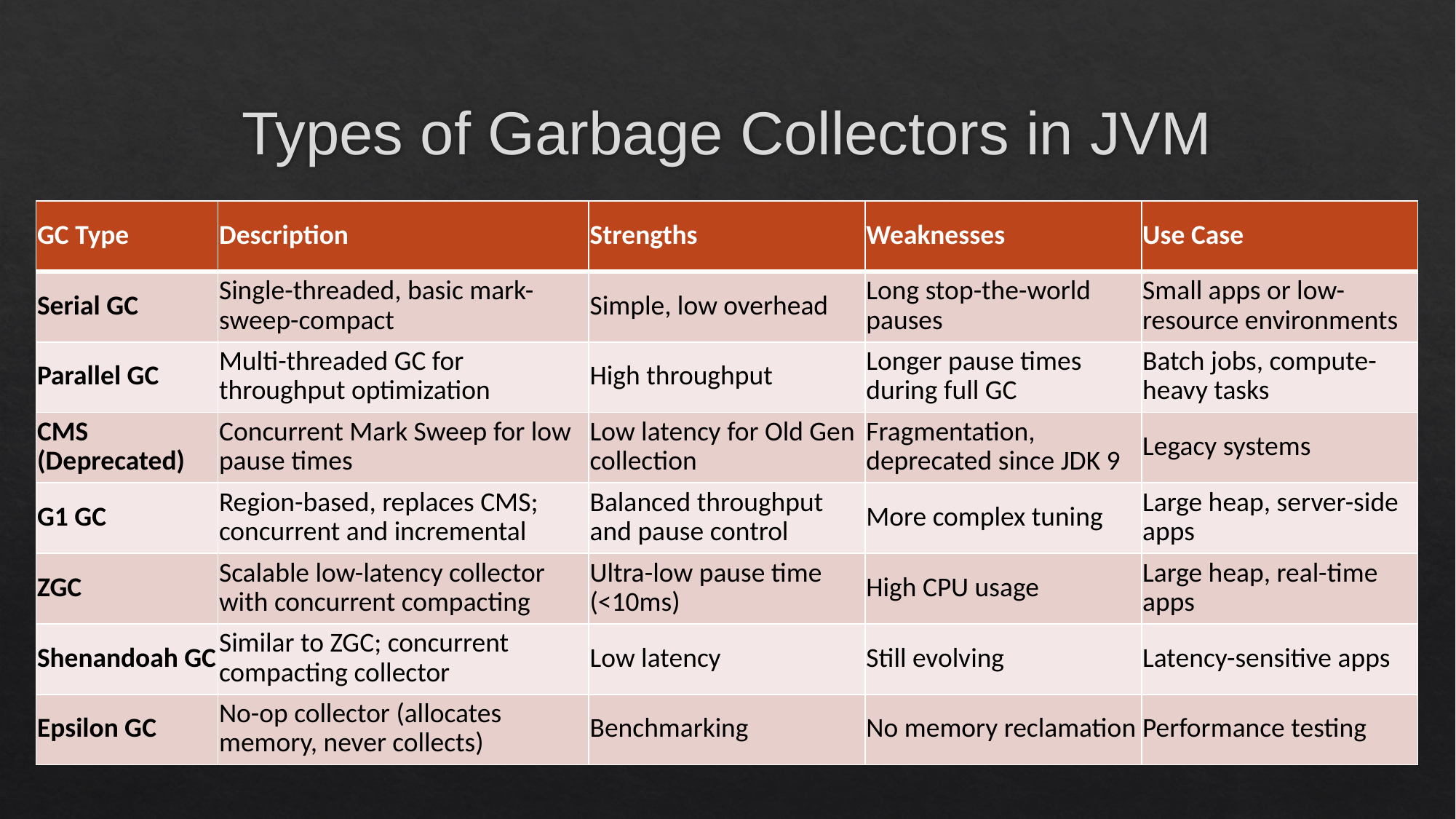

# Types of Garbage Collectors in JVM
| GC Type | Description | Strengths | Weaknesses | Use Case |
| --- | --- | --- | --- | --- |
| Serial GC | Single-threaded, basic mark-sweep-compact | Simple, low overhead | Long stop-the-world pauses | Small apps or low-resource environments |
| Parallel GC | Multi-threaded GC for throughput optimization | High throughput | Longer pause times during full GC | Batch jobs, compute-heavy tasks |
| CMS (Deprecated) | Concurrent Mark Sweep for low pause times | Low latency for Old Gen collection | Fragmentation, deprecated since JDK 9 | Legacy systems |
| G1 GC | Region-based, replaces CMS; concurrent and incremental | Balanced throughput and pause control | More complex tuning | Large heap, server-side apps |
| ZGC | Scalable low-latency collector with concurrent compacting | Ultra-low pause time (<10ms) | High CPU usage | Large heap, real-time apps |
| Shenandoah GC | Similar to ZGC; concurrent compacting collector | Low latency | Still evolving | Latency-sensitive apps |
| Epsilon GC | No-op collector (allocates memory, never collects) | Benchmarking | No memory reclamation | Performance testing |